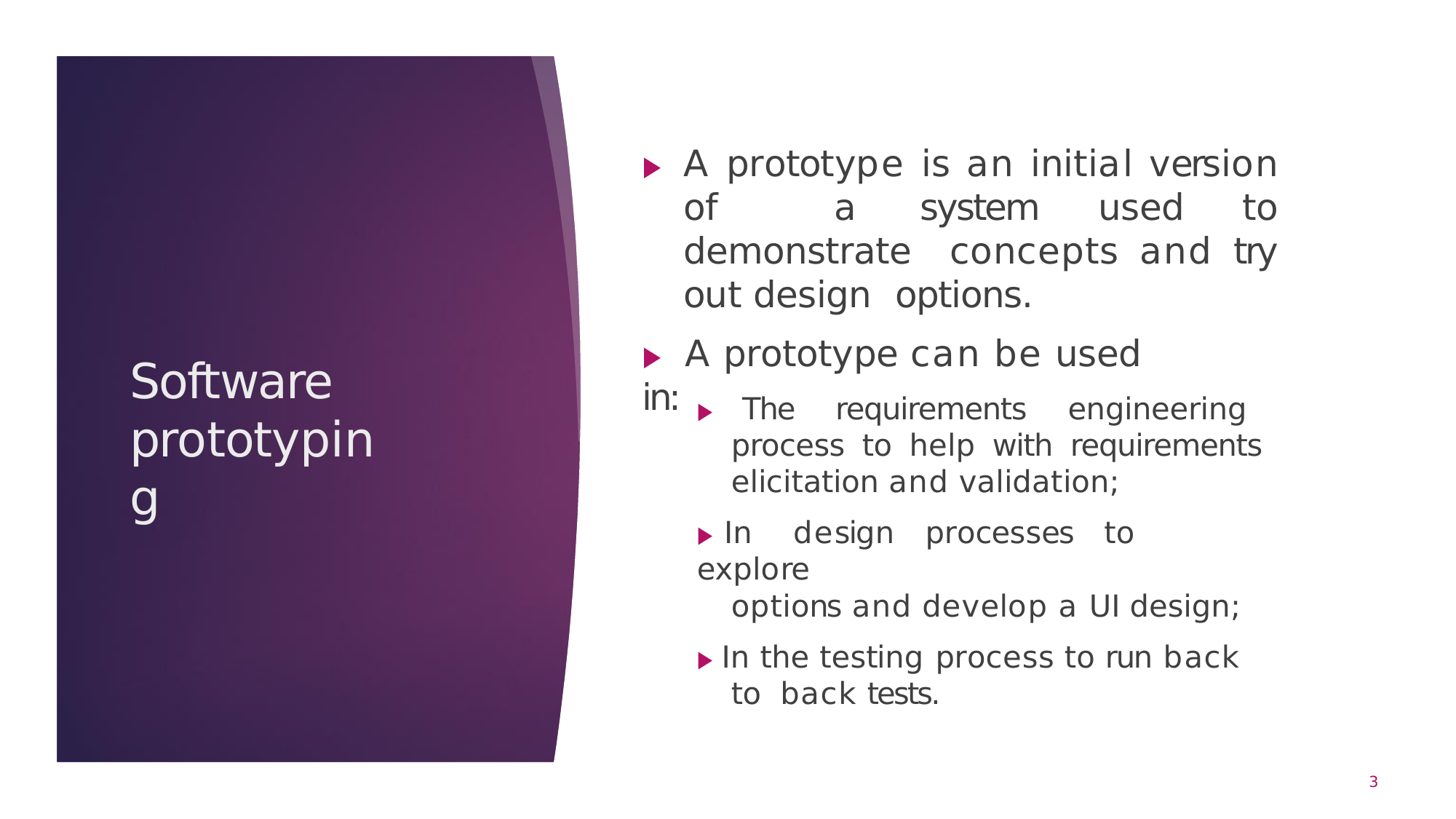

# ▶  A prototype is an initial version of  a system used to demonstrate  concepts and try out design  options.
▶	A prototype can be used in:
Software  prototyping
▶ The requirements engineering  process to help with requirements  elicitation and validation;
▶  In	design	processes	to	explore
options and develop a UI design;
▶  In the testing process to run back to  back tests.
3